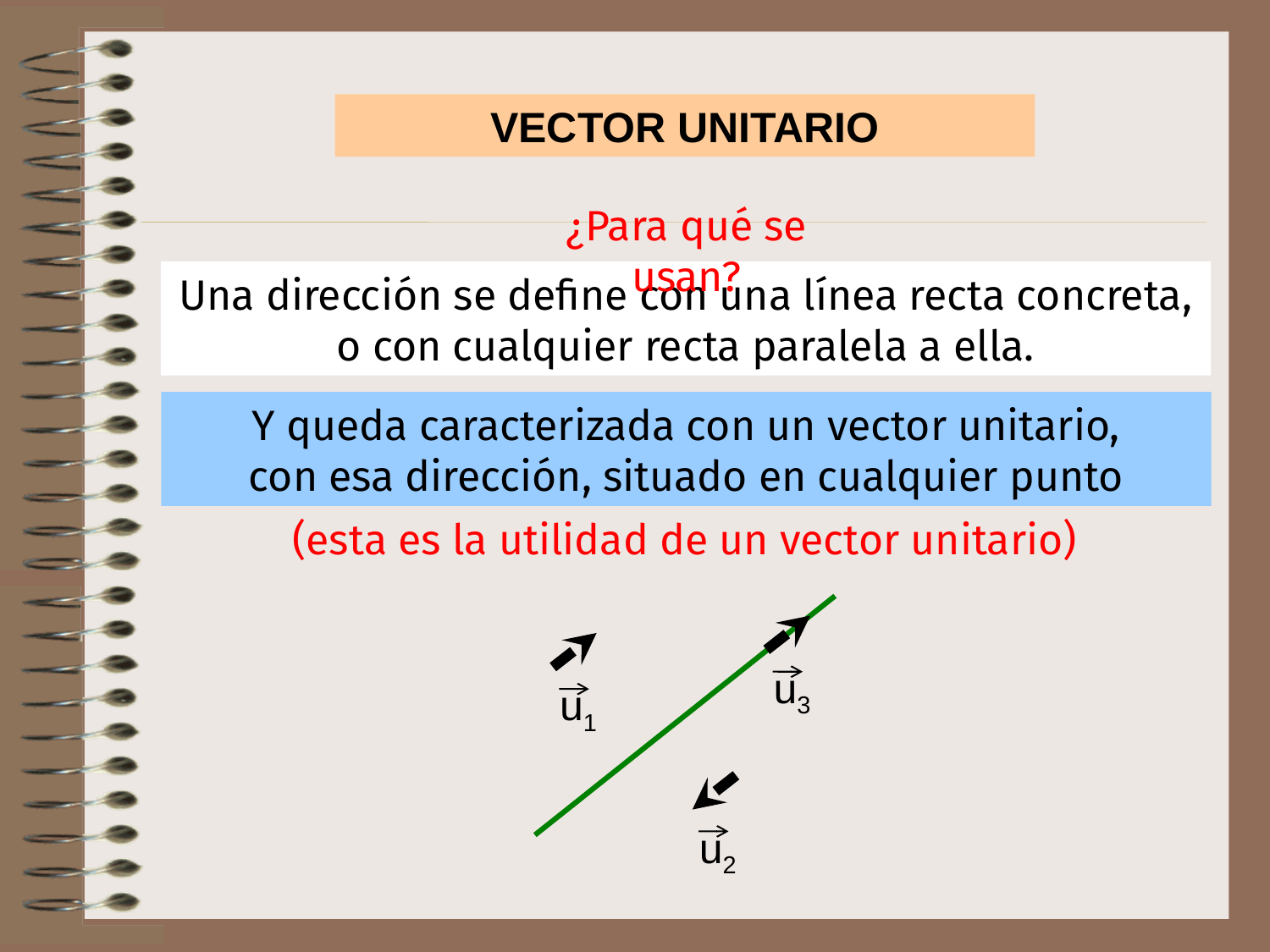

VECTOR UNITARIO
¿Para qué se usan?
Una dirección se define con una línea recta concreta, o con cualquier recta paralela a ella.
Y queda caracterizada con un vector unitario,
con esa dirección, situado en cualquier punto
(esta es la utilidad de un vector unitario)

u3

u1

u2